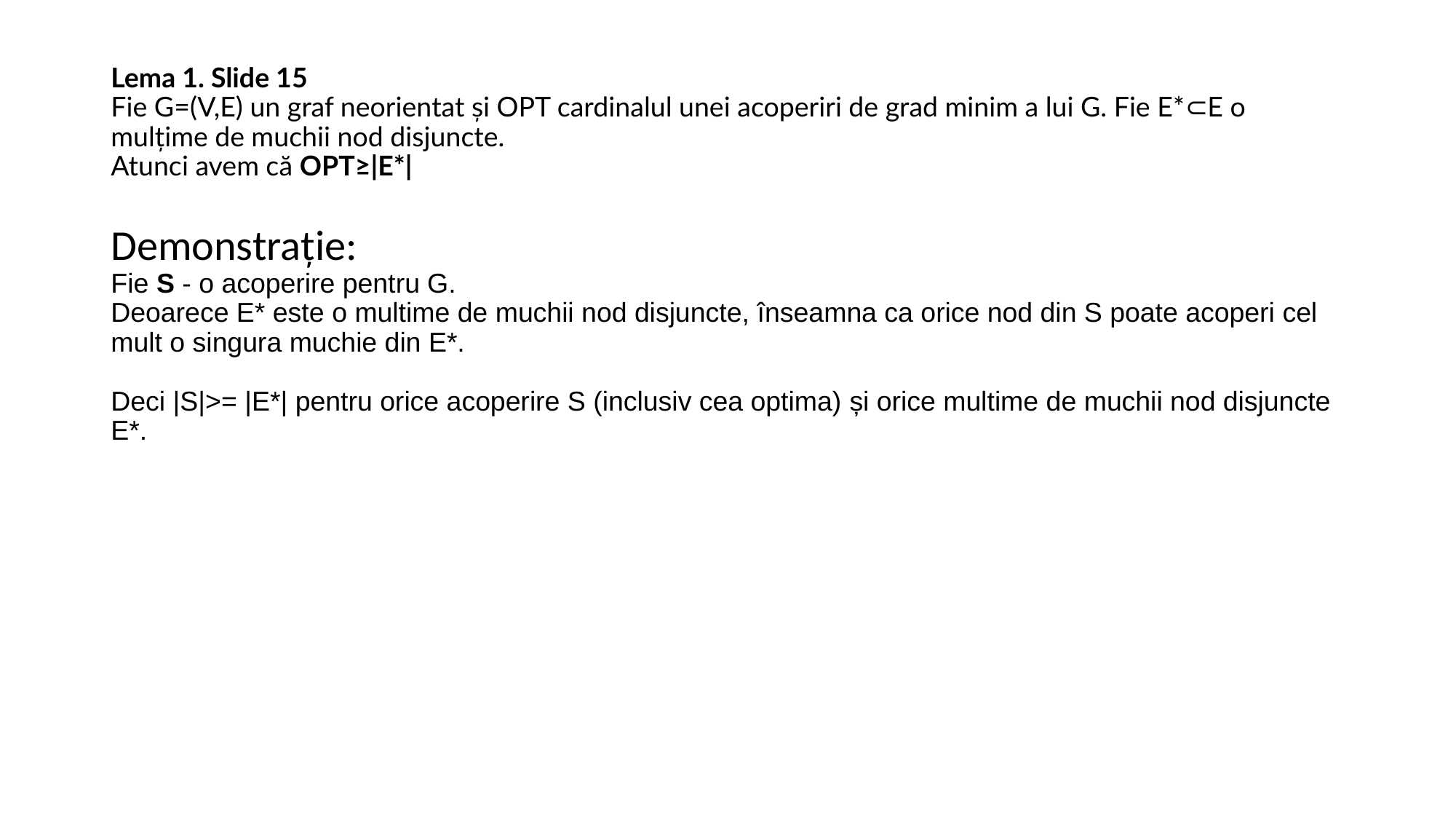

# Lema 1. Slide 15 Fie G=(V,E) un graf neorientat și OPT cardinalul unei acoperiri de grad minim a lui G. Fie E*⊂E o mulțime de muchii nod disjuncte. Atunci avem că OPT≥|E*|
Demonstrație:
Fie S - o acoperire pentru G.
Deoarece E* este o multime de muchii nod disjuncte, înseamna ca orice nod din S poate acoperi cel mult o singura muchie din E*.

Deci |S|>= |E*| pentru orice acoperire S (inclusiv cea optima) și orice multime de muchii nod disjuncte E*.
OPT>=|E*|